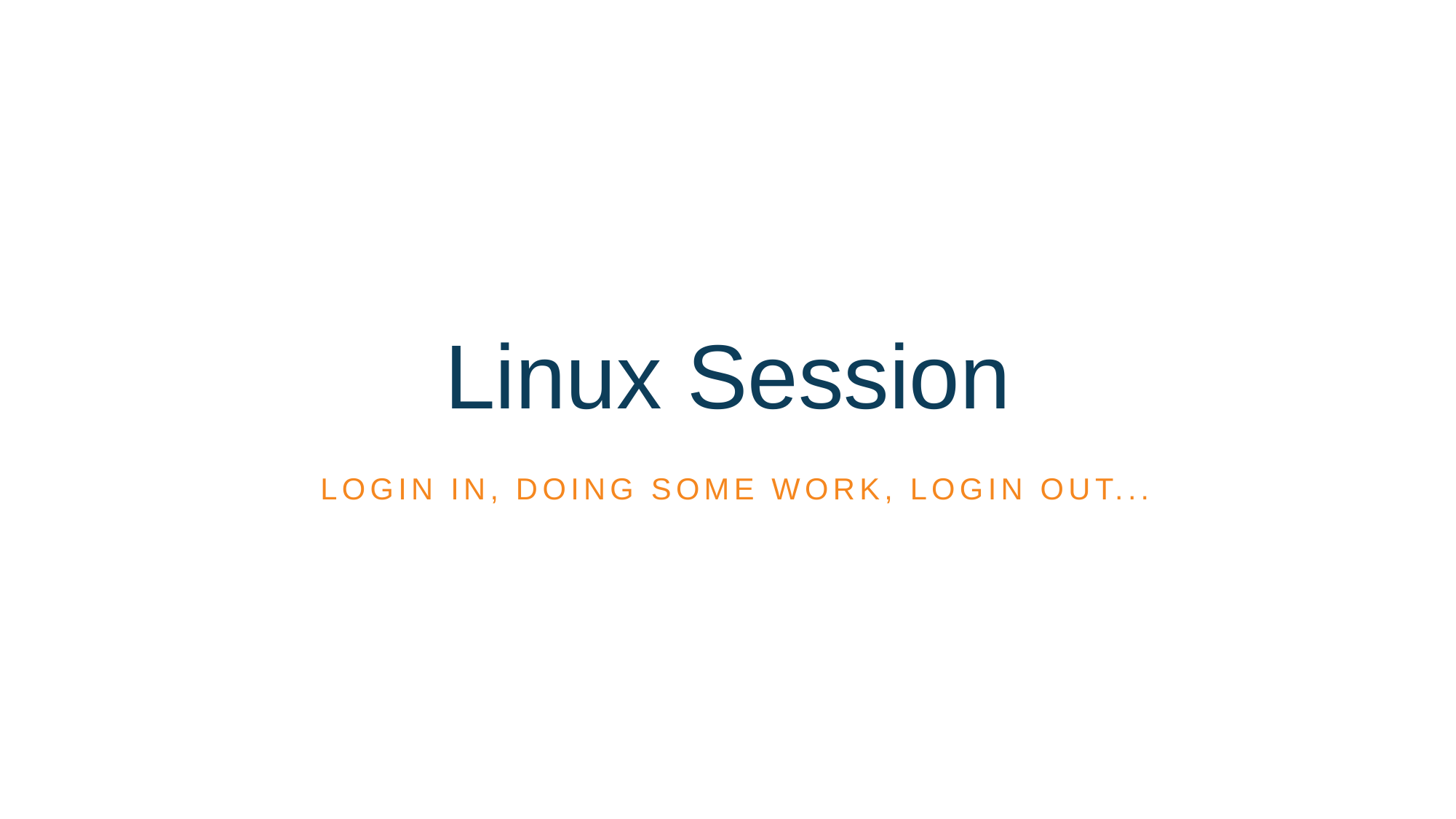

# Linux Session
login in, doing some work, login out...